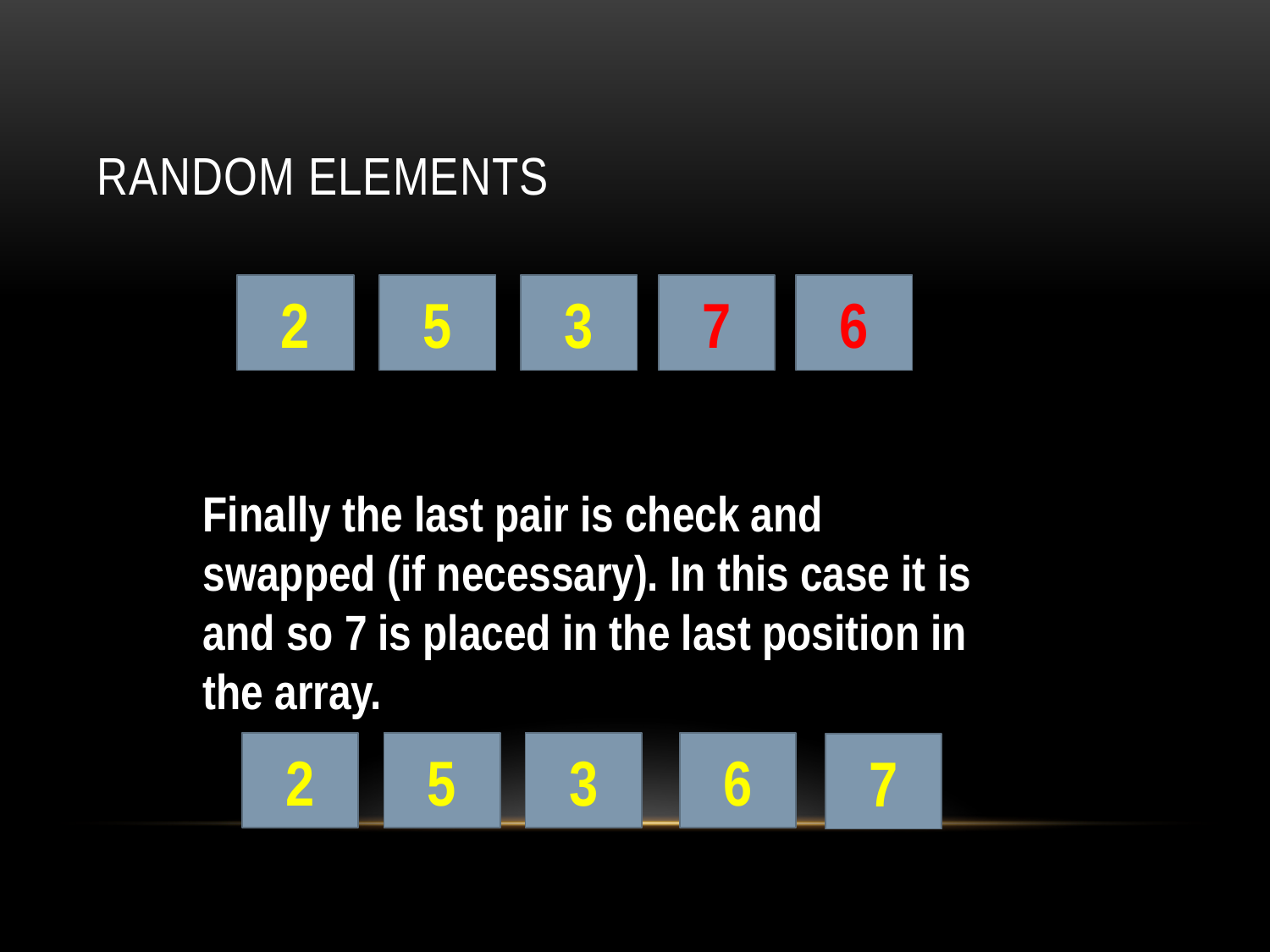

# Random Elements
2
5
3
7
6
Finally the last pair is check and swapped (if necessary). In this case it is and so 7 is placed in the last position in the array.
2
5
3
6
7